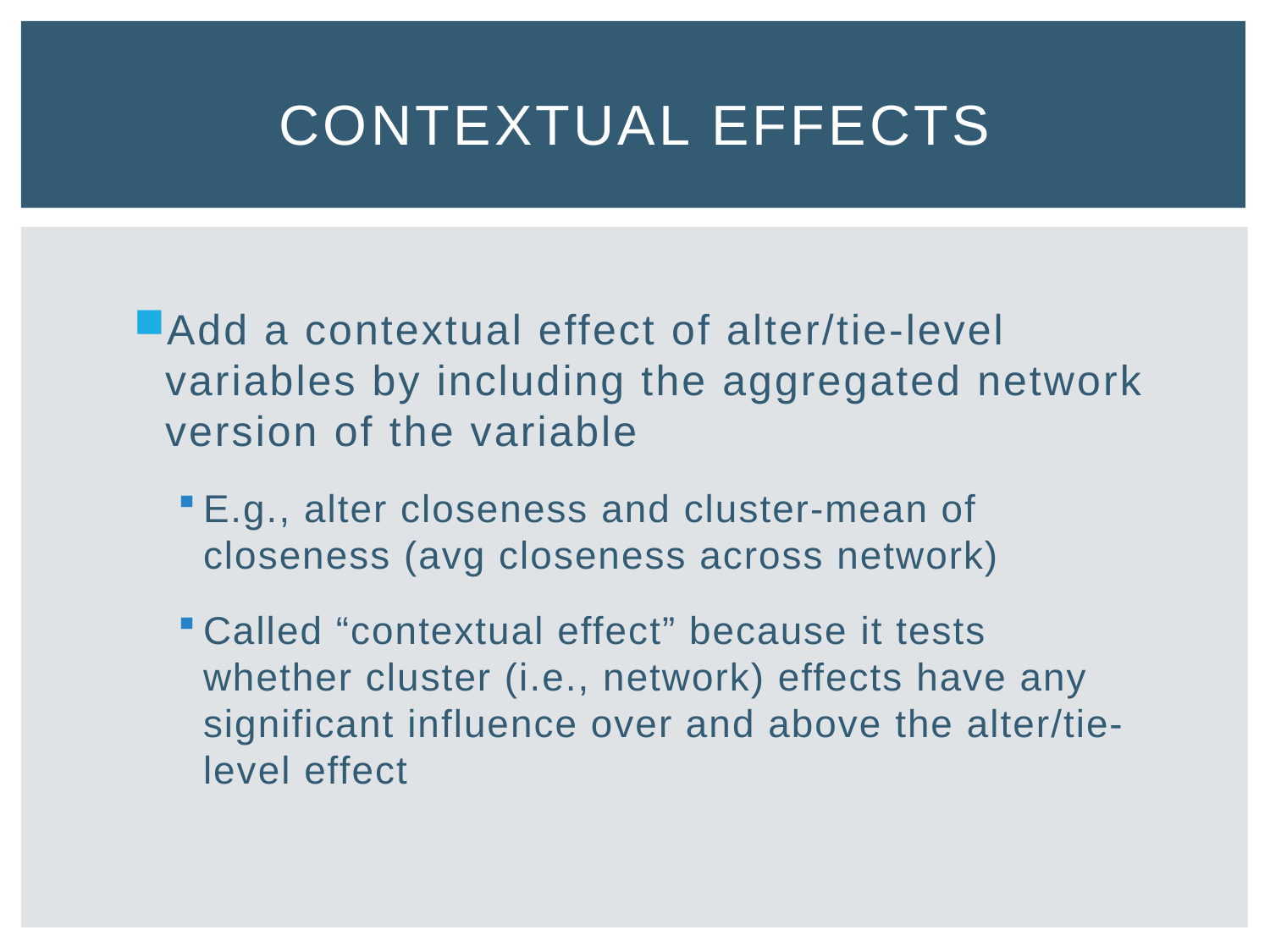

# Contextual effects
Add a contextual effect of alter/tie-level variables by including the aggregated network version of the variable
E.g., alter closeness and cluster-mean of closeness (avg closeness across network)
Called “contextual effect” because it tests whether cluster (i.e., network) effects have any significant influence over and above the alter/tie-level effect